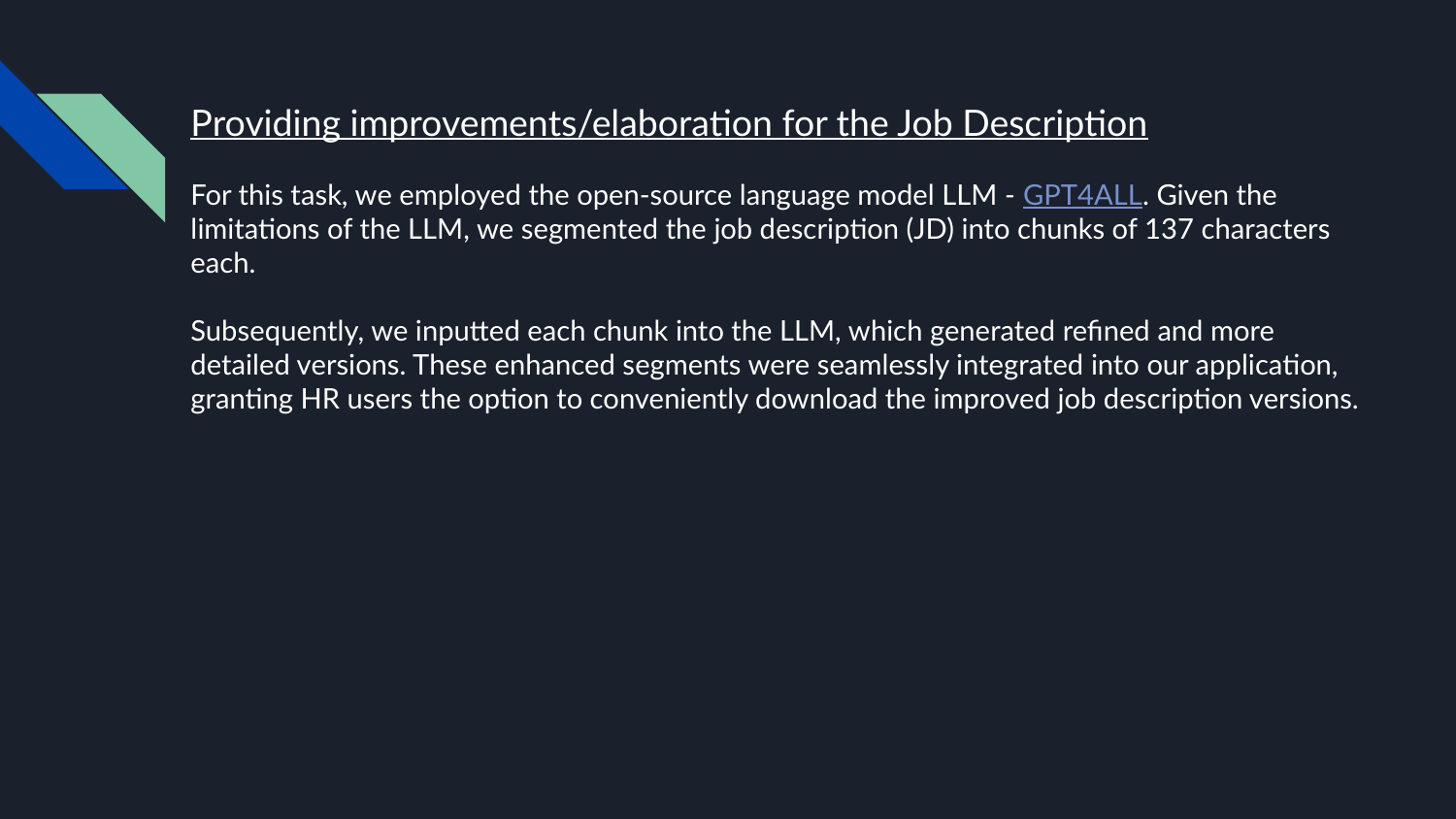

#
Providing improvements/elaboration for the Job Description

For this task, we employed the open-source language model LLM - GPT4ALL. Given the limitations of the LLM, we segmented the job description (JD) into chunks of 137 characters each.

Subsequently, we inputted each chunk into the LLM, which generated refined and more detailed versions. These enhanced segments were seamlessly integrated into our application, granting HR users the option to conveniently download the improved job description versions.